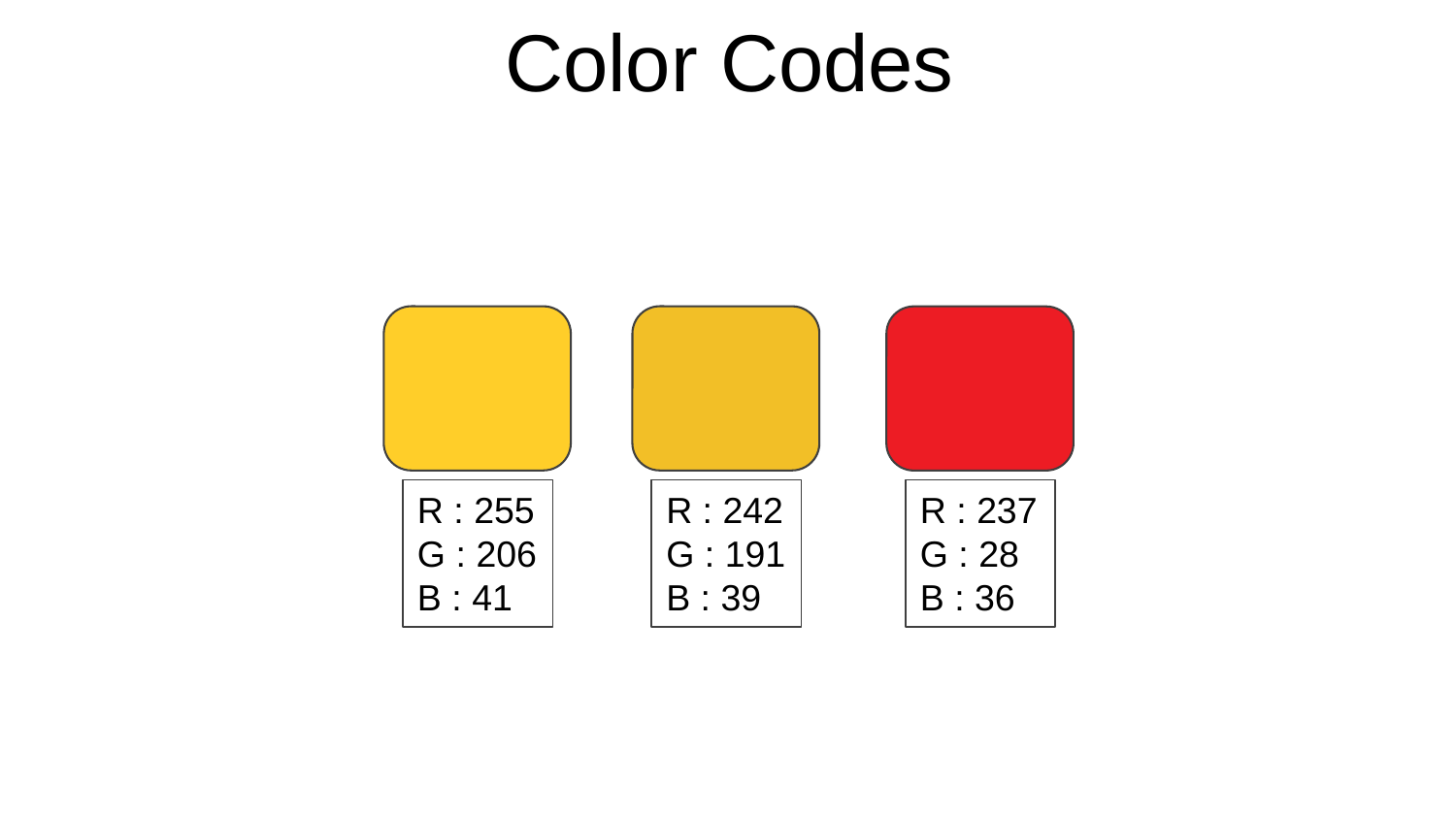

# Color Codes

R : 255
G : 206
B : 41

R : 242
G : 191
B : 39

R : 237
G : 28
B : 36